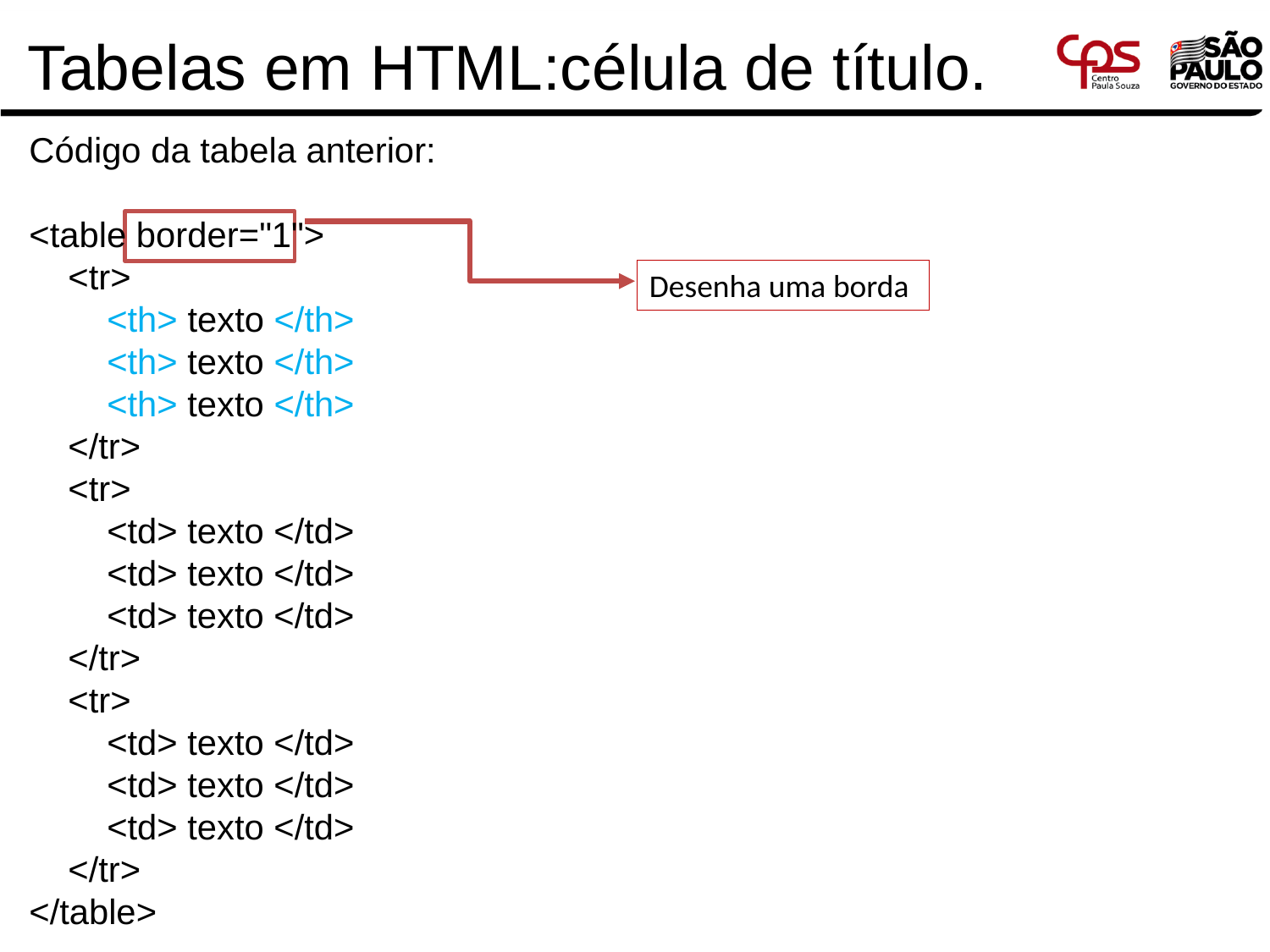

# Tabelas em HTML:célula de título.
Código da tabela anterior:

<table border="1">
    <tr>
        <th> texto </th>
        <th> texto </th>
        <th> texto </th>
    </tr>
    <tr>
        <td> texto </td>
        <td> texto </td>
        <td> texto </td>
    </tr>
    <tr>
        <td> texto </td>
        <td> texto </td>
        <td> texto </td>
    </tr>
</table>

Desenha uma borda